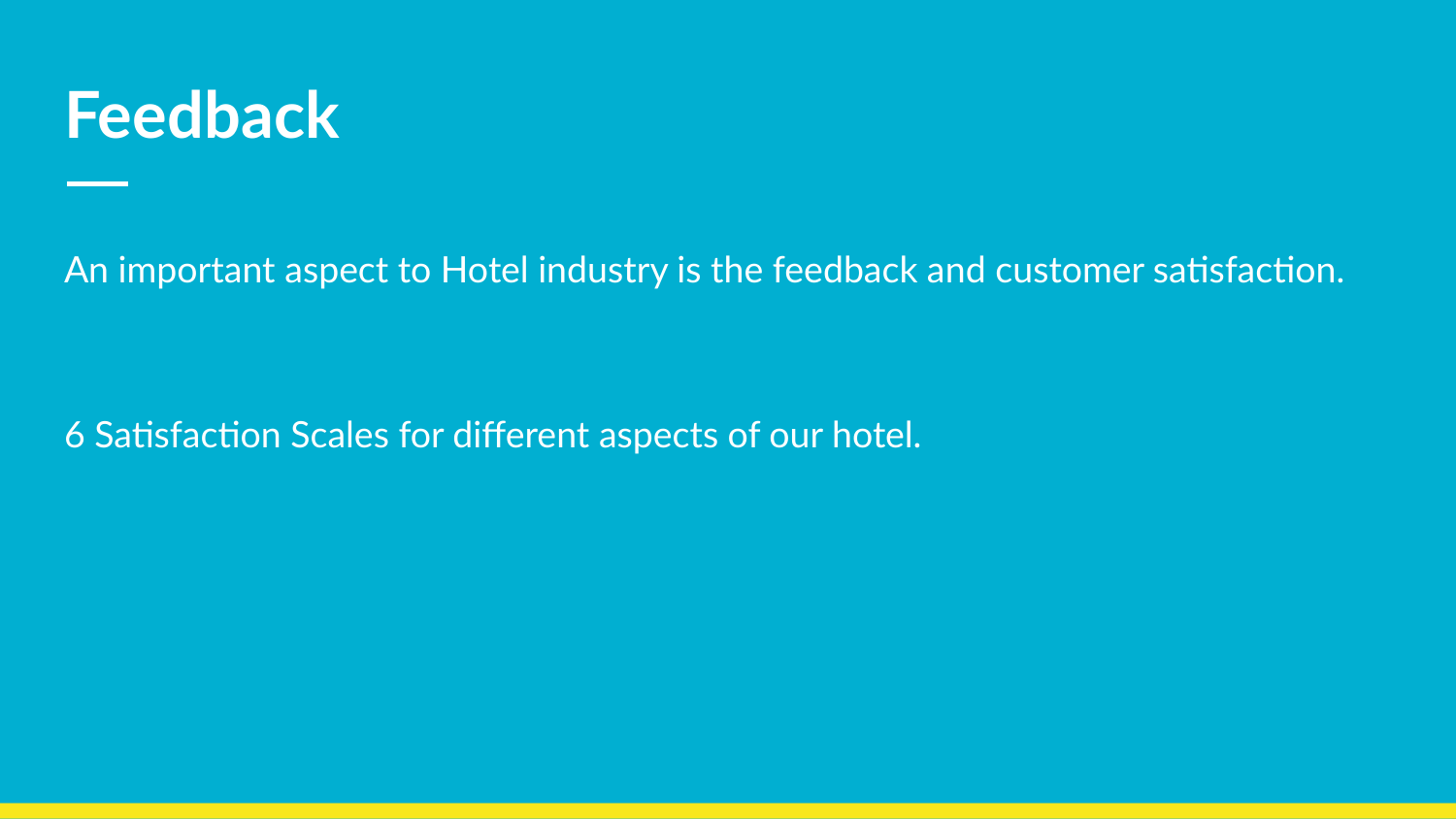

# Feedback
An important aspect to Hotel industry is the feedback and customer satisfaction.

6 Satisfaction Scales for different aspects of our hotel.